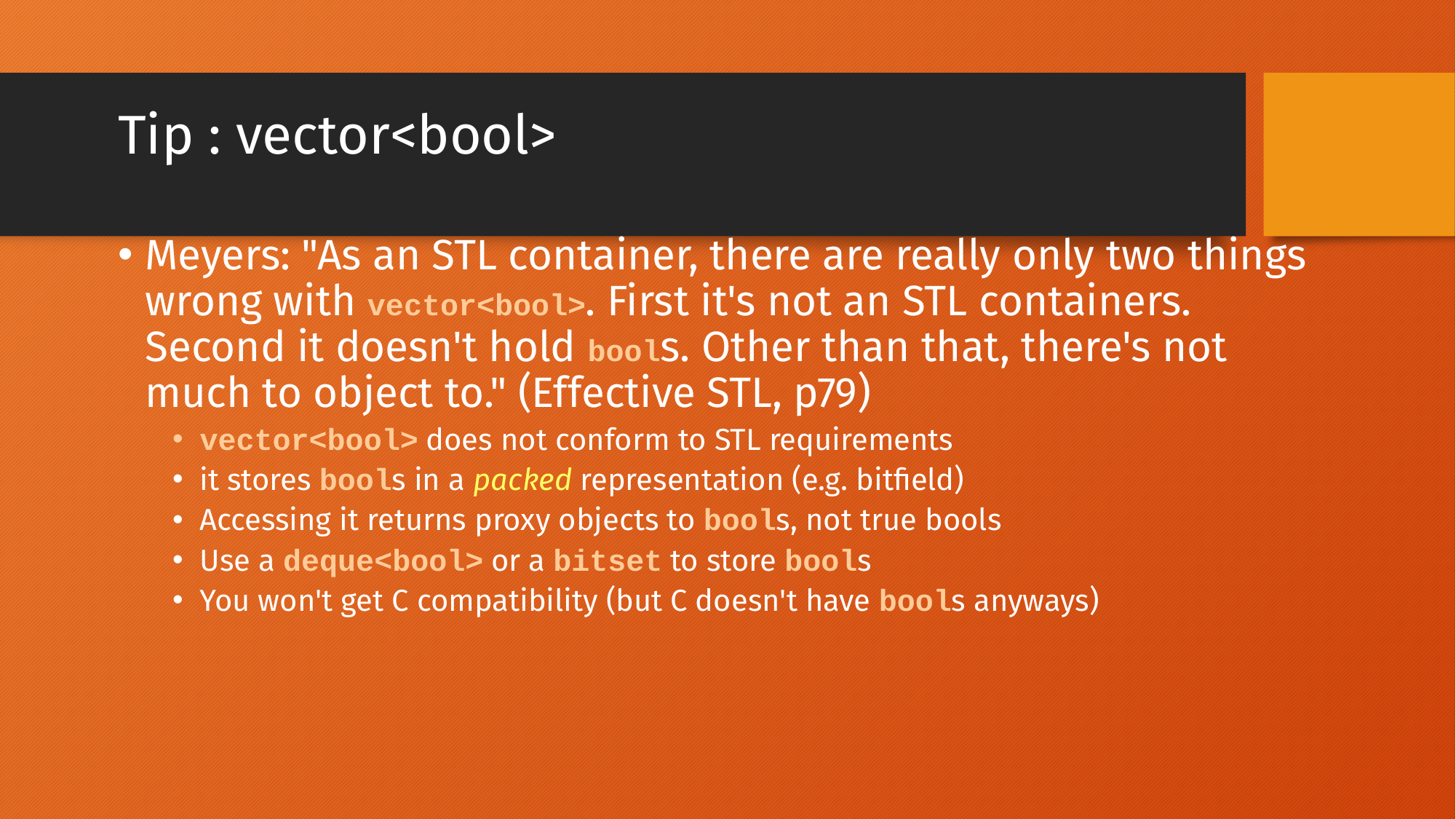

# Tip : vector<bool>
Meyers: "As an STL container, there are really only two things wrong with vector<bool>. First it's not an STL containers. Second it doesn't hold bools. Other than that, there's not much to object to." (Effective STL, p79)
vector<bool> does not conform to STL requirements
it stores bools in a packed representation (e.g. bitfield)
Accessing it returns proxy objects to bools, not true bools
Use a deque<bool> or a bitset to store bools
You won't get C compatibility (but C doesn't have bools anyways)